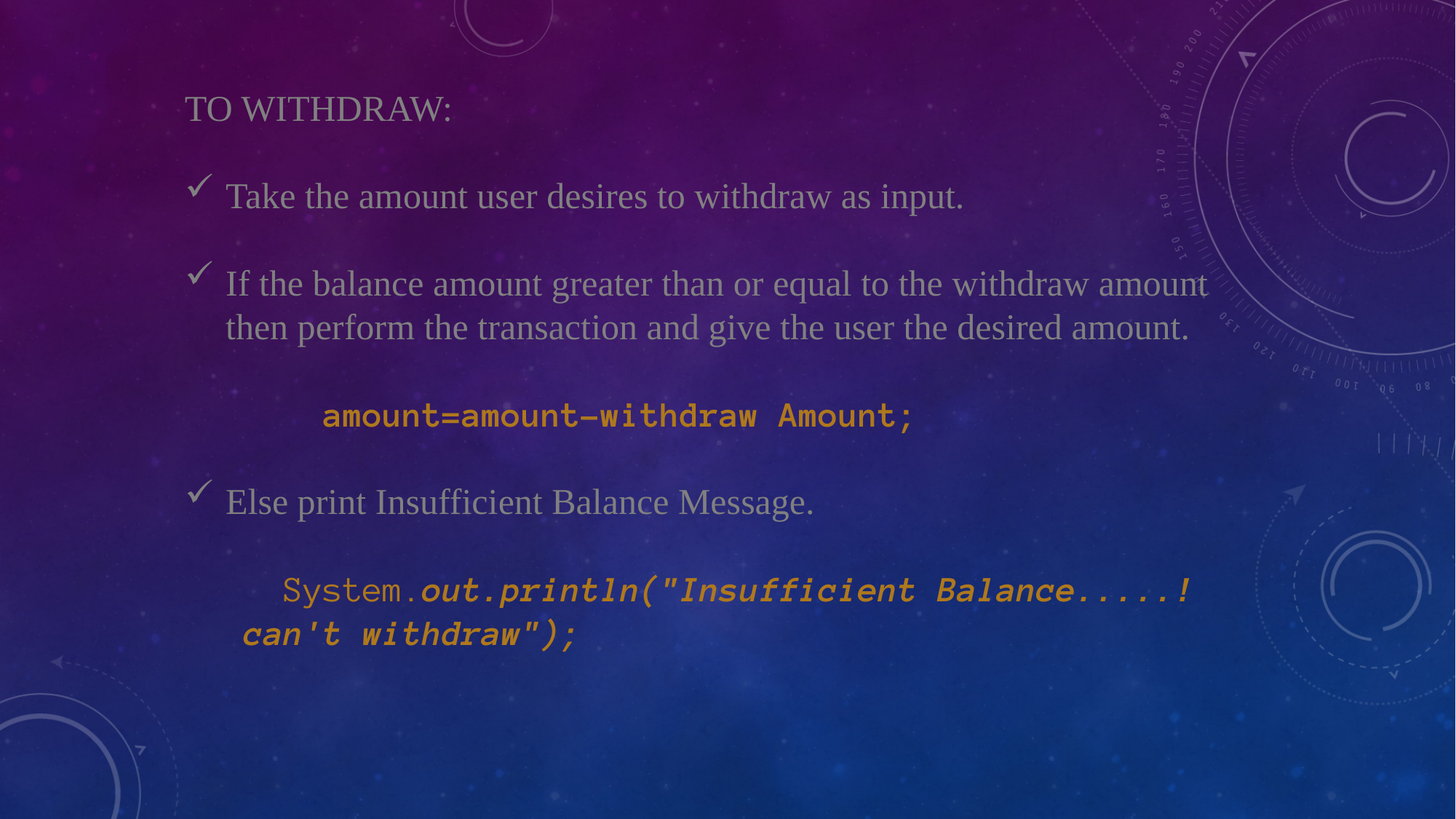

TO WITHDRAW:

Take the amount user desires to withdraw as input.

If the balance amount greater than or equal to the withdraw amount then perform the transaction and give the user the desired amount.

       amount=amount-withdraw Amount;

Else print Insufficient Balance Message.

     System.out.println("Insufficient Balance.....!     can't withdraw");